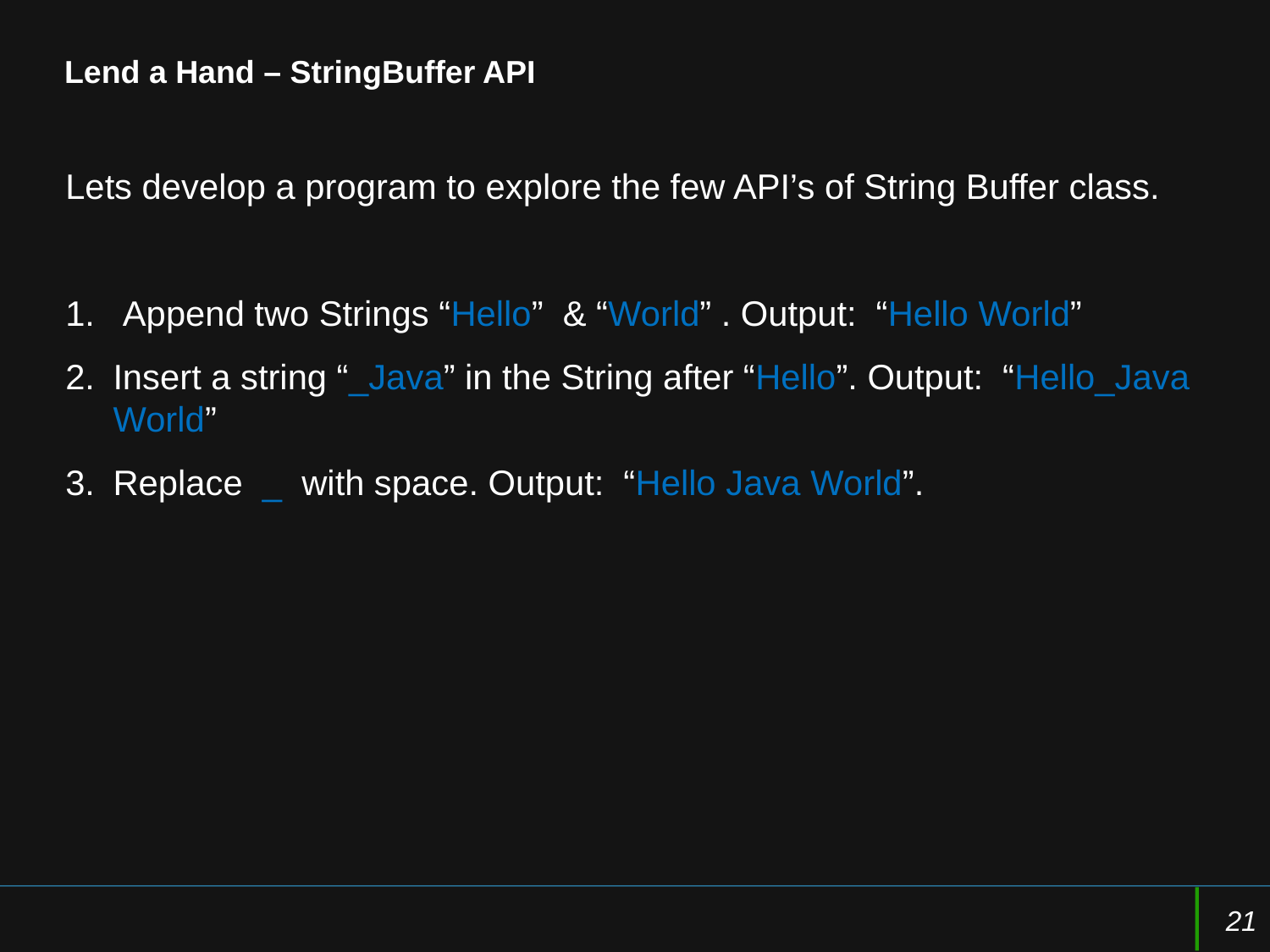

# Lend a Hand – StringBuffer API
Lets develop a program to explore the few API’s of String Buffer class.

 Append two Strings “Hello”  & “World” . Output:  “Hello World”
Insert a string “_Java” in the String after “Hello”. Output:  “Hello_Java World”
Replace  _  with space. Output:  “Hello Java World”.
21